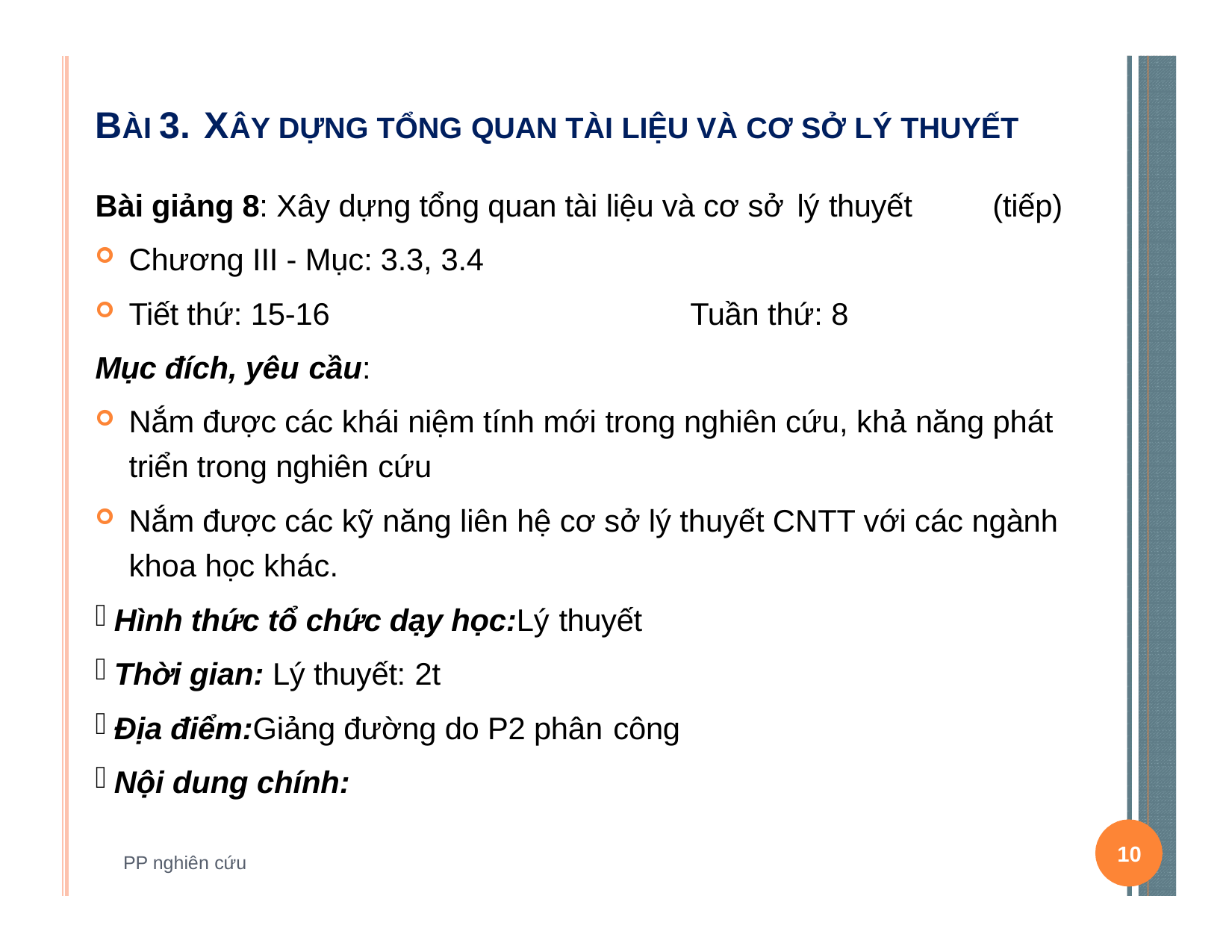

# BÀI 3. XÂY DỰNG TỔNG QUAN TÀI LIỆU VÀ CƠ SỞ LÝ THUYẾT
Bài giảng 8: Xây dựng tổng quan tài liệu và cơ sở lý thuyết	(tiếp)
Chương III - Mục: 3.3, 3.4
Tiết thứ: 15-16	Tuần thứ: 8
Mục đích, yêu cầu:
Nắm được các khái niệm tính mới trong nghiên cứu, khả năng phát  triển trong nghiên cứu
Nắm được các kỹ năng liên hệ cơ sở lý thuyết CNTT với các ngành  khoa học khác.
Hình thức tổ chức dạy học:Lý thuyết
Thời gian: Lý thuyết: 2t
Địa điểm:Giảng đường do P2 phân công
Nội dung chính:

10
PP nghiên cứu